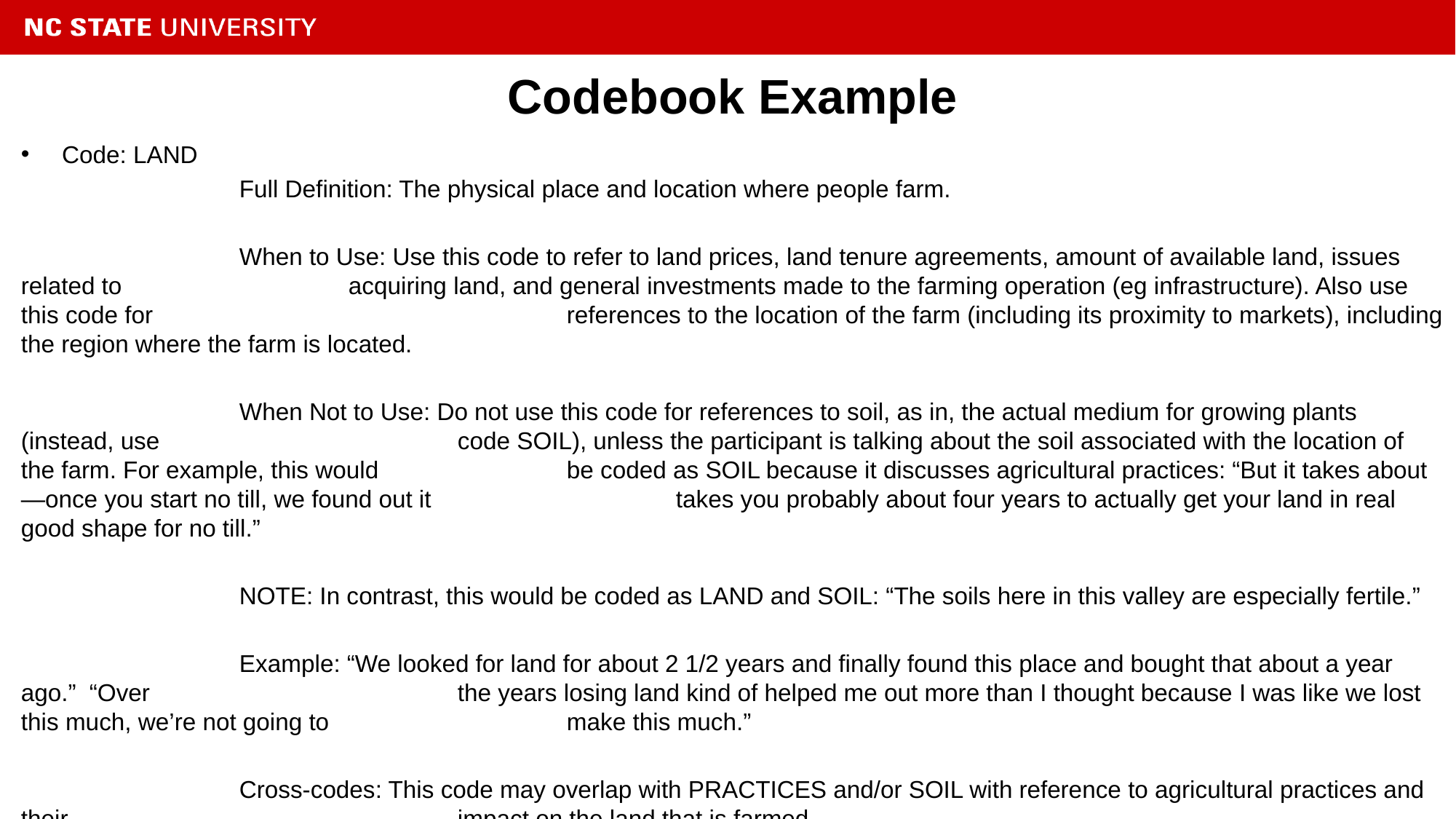

# Codebook Example
Code: LAND
		Full Definition: The physical place and location where people farm.

		When to Use: Use this code to refer to land prices, land tenure agreements, amount of available land, issues related to 			acquiring land, and general investments made to the farming operation (eg infrastructure). Also use this code for 				references to the location of the farm (including its proximity to markets), including the region where the farm is located.

		When Not to Use: Do not use this code for references to soil, as in, the actual medium for growing plants (instead, use 			code SOIL), unless the participant is talking about the soil associated with the location of the farm. For example, this would 		be coded as SOIL because it discusses agricultural practices: “But it takes about—once you start no till, we found out it 			takes you probably about four years to actually get your land in real good shape for no till.”

		NOTE: In contrast, this would be coded as LAND and SOIL: “The soils here in this valley are especially fertile.”

		Example: “We looked for land for about 2 1/2 years and finally found this place and bought that about a year ago.”  “Over 			the years losing land kind of helped me out more than I thought because I was like we lost this much, we’re not going to 			make this much.”

		Cross-codes: This code may overlap with PRACTICES and/or SOIL with reference to agricultural practices and their 				impact on the land that is farmed.